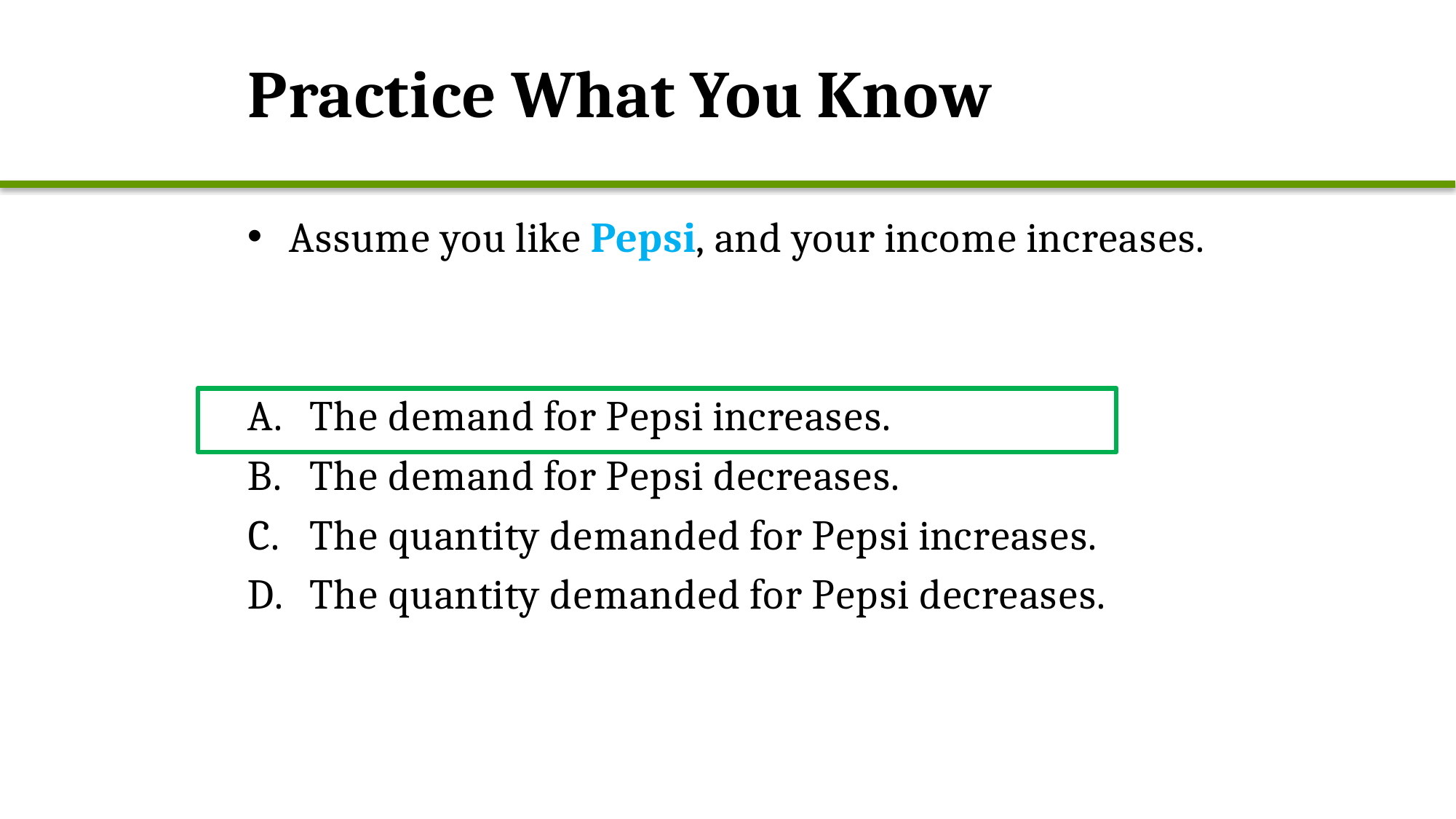

# Practice What You Know
Assume you like Pepsi, and your income increases.

The demand for Pepsi increases.
The demand for Pepsi decreases.
The quantity demanded for Pepsi increases.
The quantity demanded for Pepsi decreases.